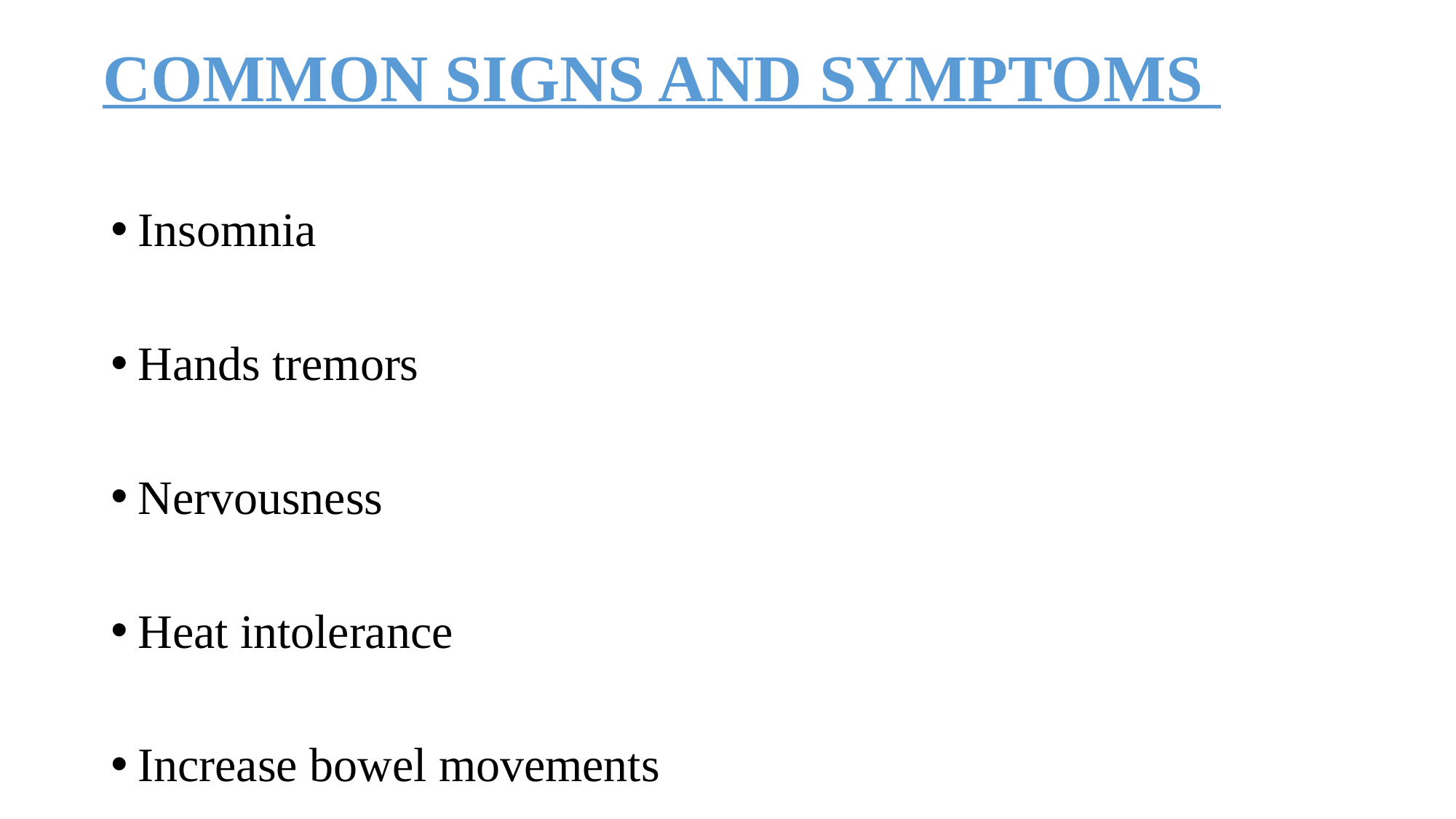

# COMMON SIGNS AND SYMPTOMS
Insomnia

Hands tremors

Nervousness

Heat intolerance

Increase bowel movements